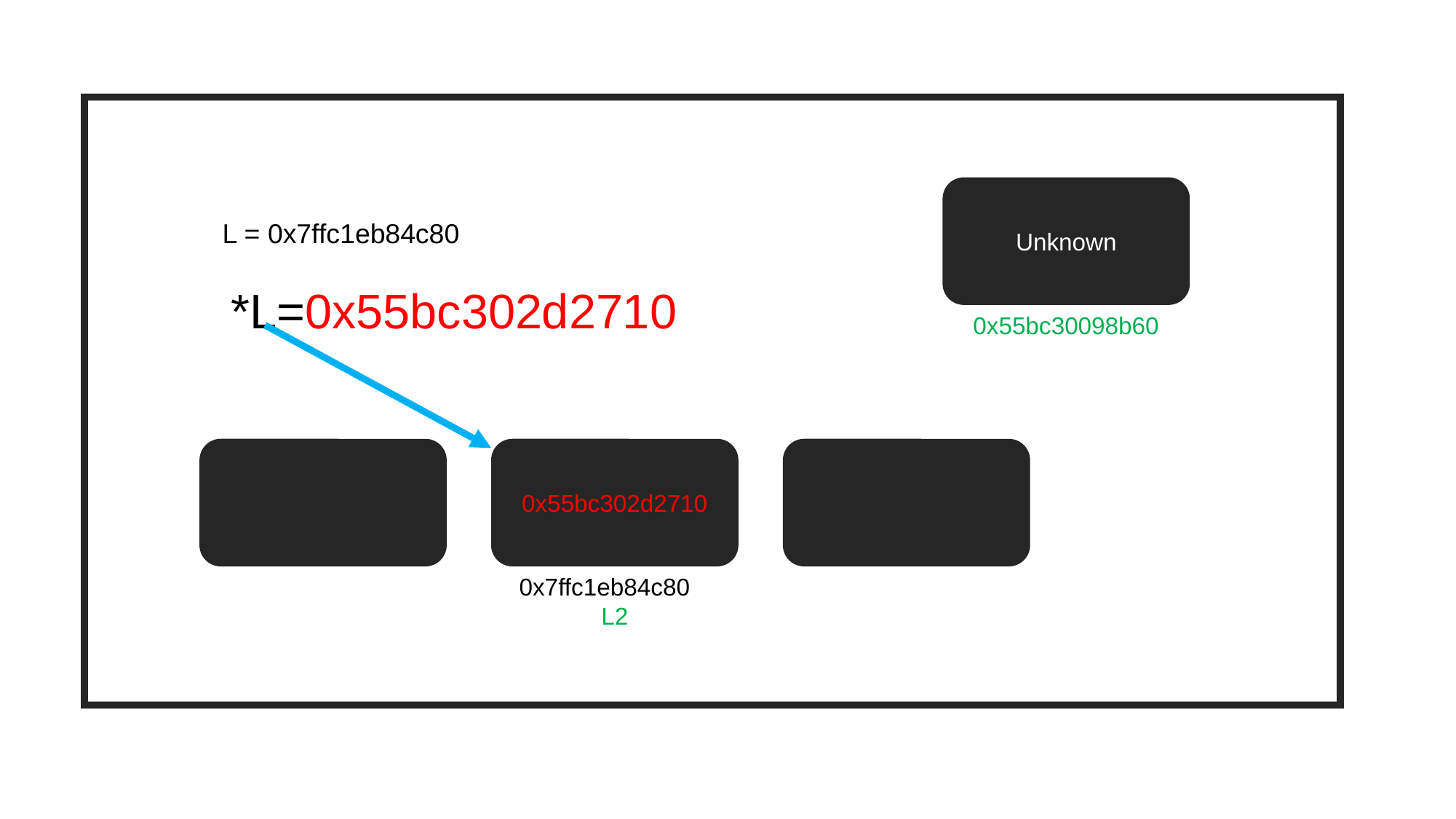

Unknown
0x55bc30098b60
L = 0x7ffc1eb84c80
*L=0x55bc302d2710

0x55bc302d2710

0x7ffc1eb84c80
L2